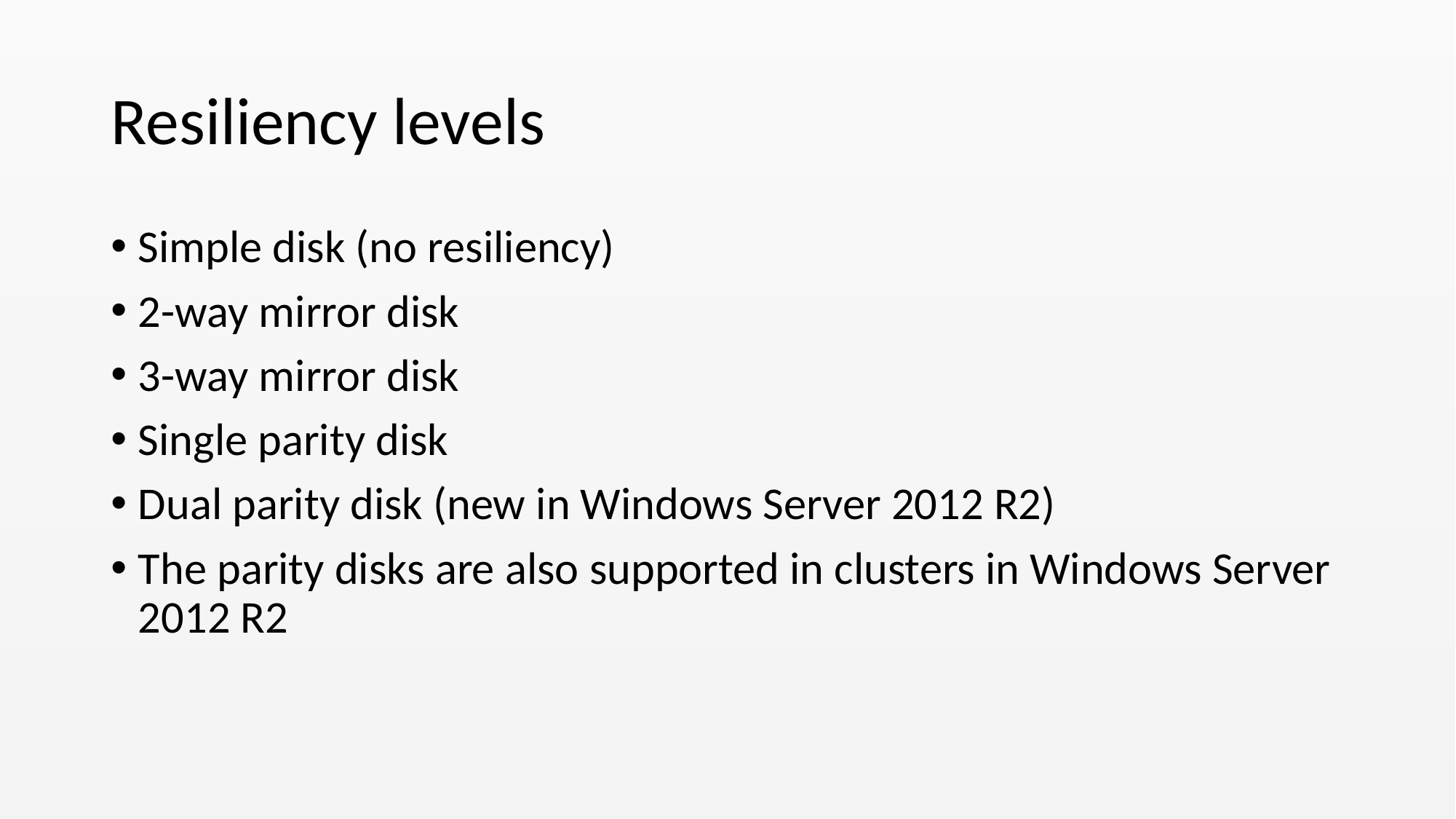

# Resiliency levels
Simple disk (no resiliency)
2-way mirror disk
3-way mirror disk
Single parity disk
Dual parity disk (new in Windows Server 2012 R2)
The parity disks are also supported in clusters in Windows Server 2012 R2